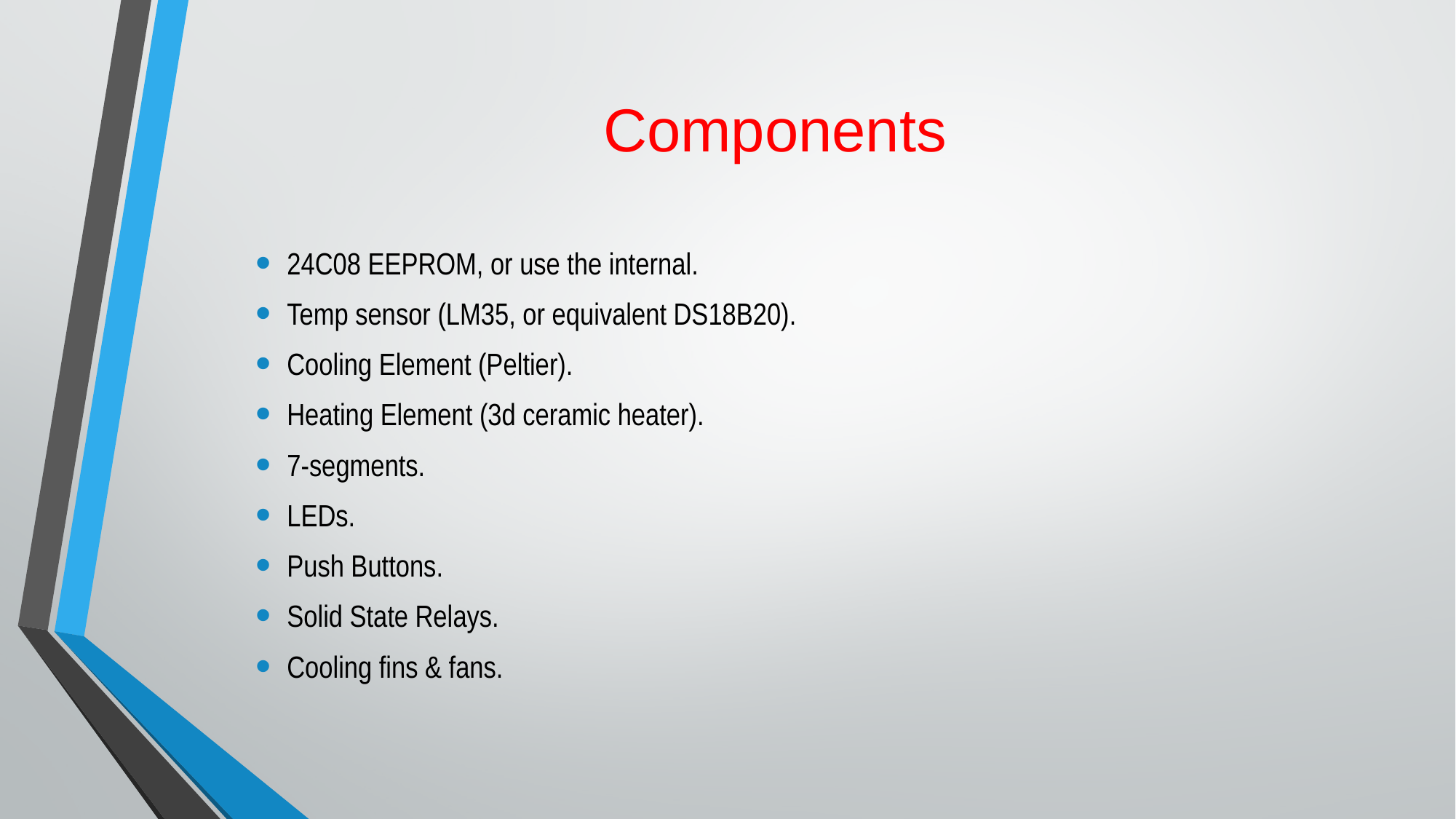

# Components
24C08 EEPROM, or use the internal.
Temp sensor (LM35, or equivalent DS18B20).
Cooling Element (Peltier).
Heating Element (3d ceramic heater).
7-segments.
LEDs.
Push Buttons.
Solid State Relays.
Cooling fins & fans.